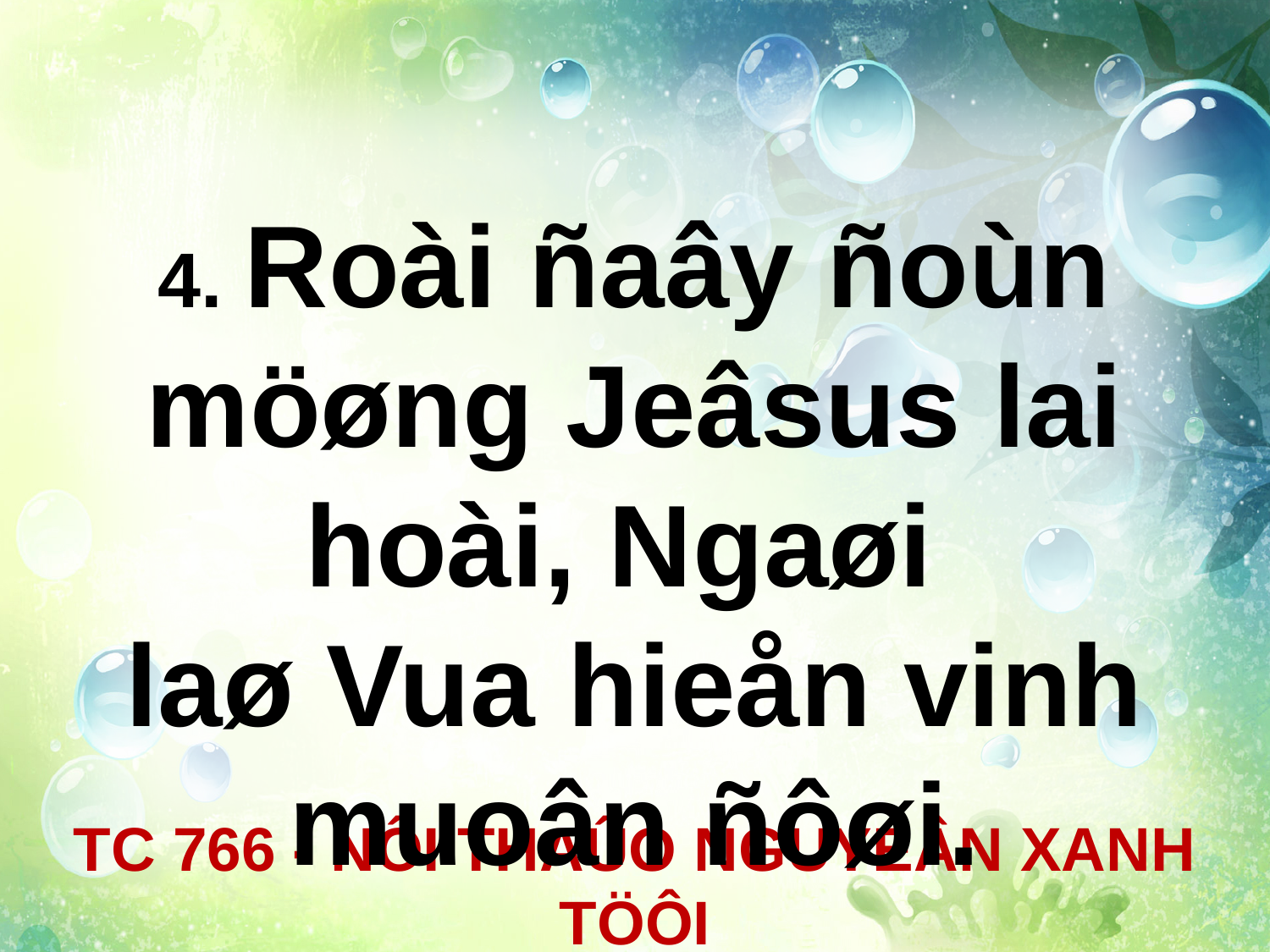

4. Roài ñaây ñoùn möøng Jeâsus lai hoài, Ngaøi
laø Vua hieån vinh
muoân ñôøi.
TC 766 - NÔI THAÛO NGUYEÂN XANH TÖÔI